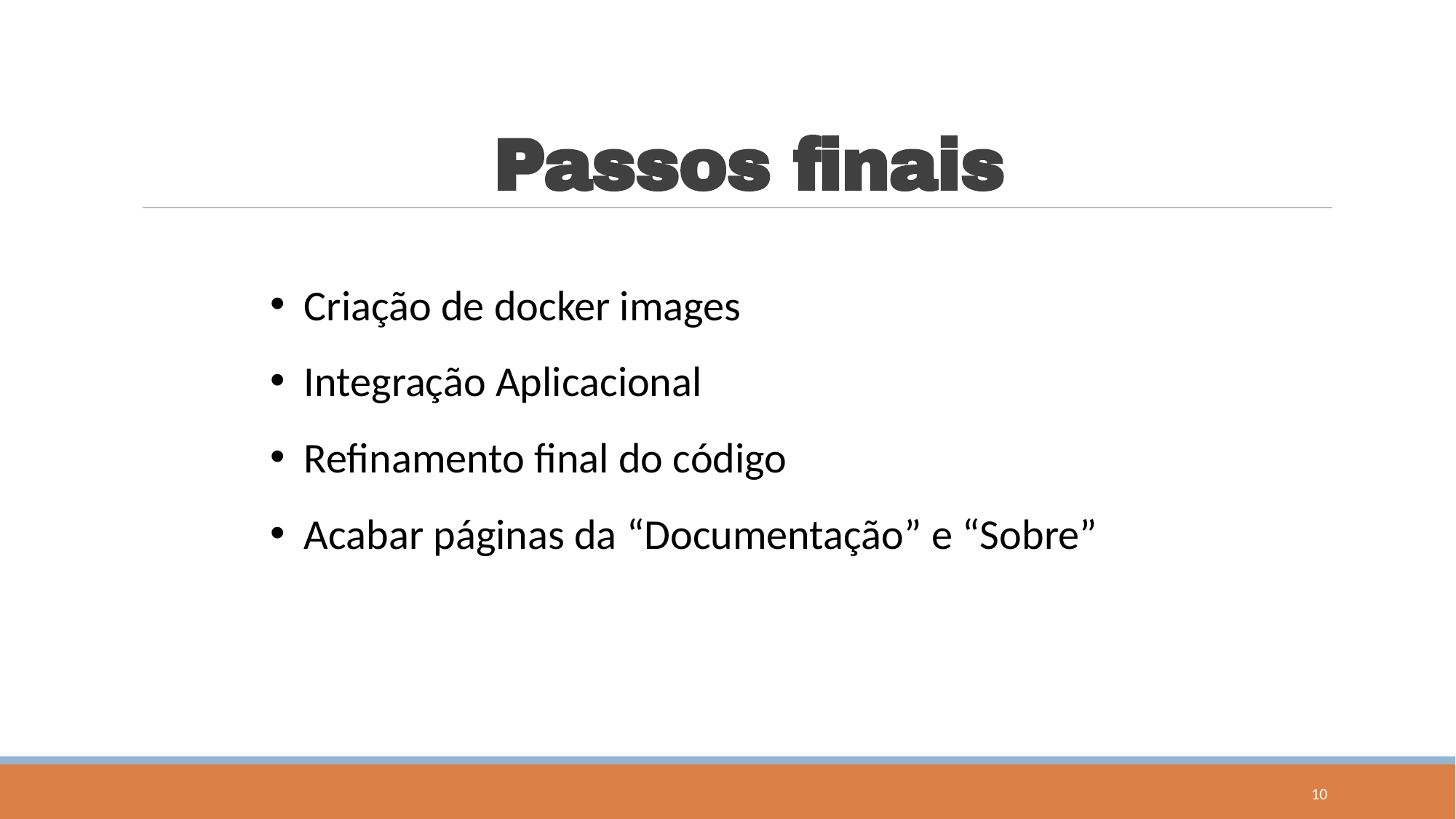

Passos finais
Criação de docker images
Integração Aplicacional
Refinamento final do código
Acabar páginas da “Documentação” e “Sobre”
10